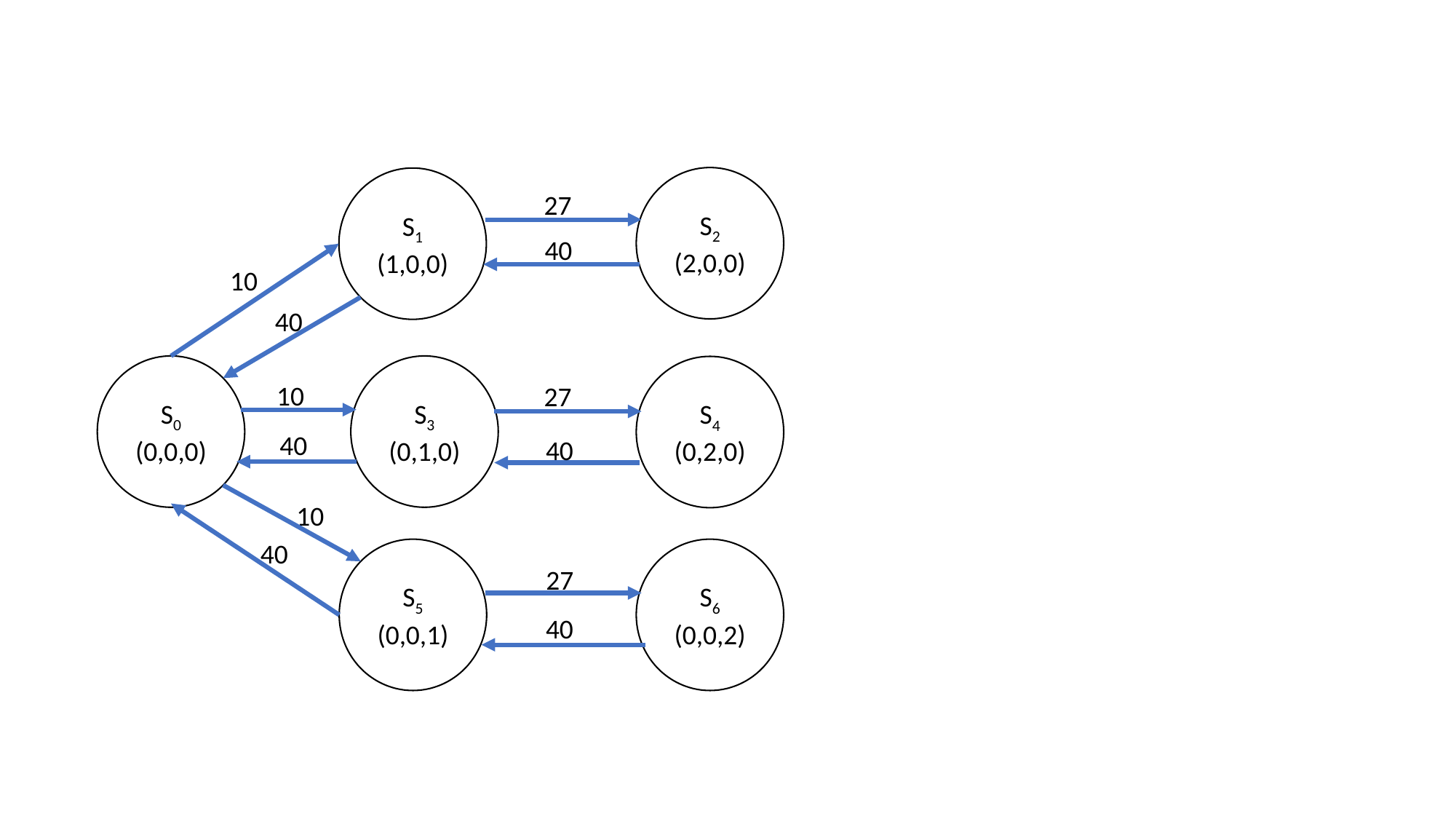

S2
(2,0,0)
S1
(1,0,0)
27
40
10
40
S0
(0,0,0)
S3
(0,1,0)
S4
(0,2,0)
10
27
40
40
10
40
S5
(0,0,1)
S6
(0,0,2)
27
40